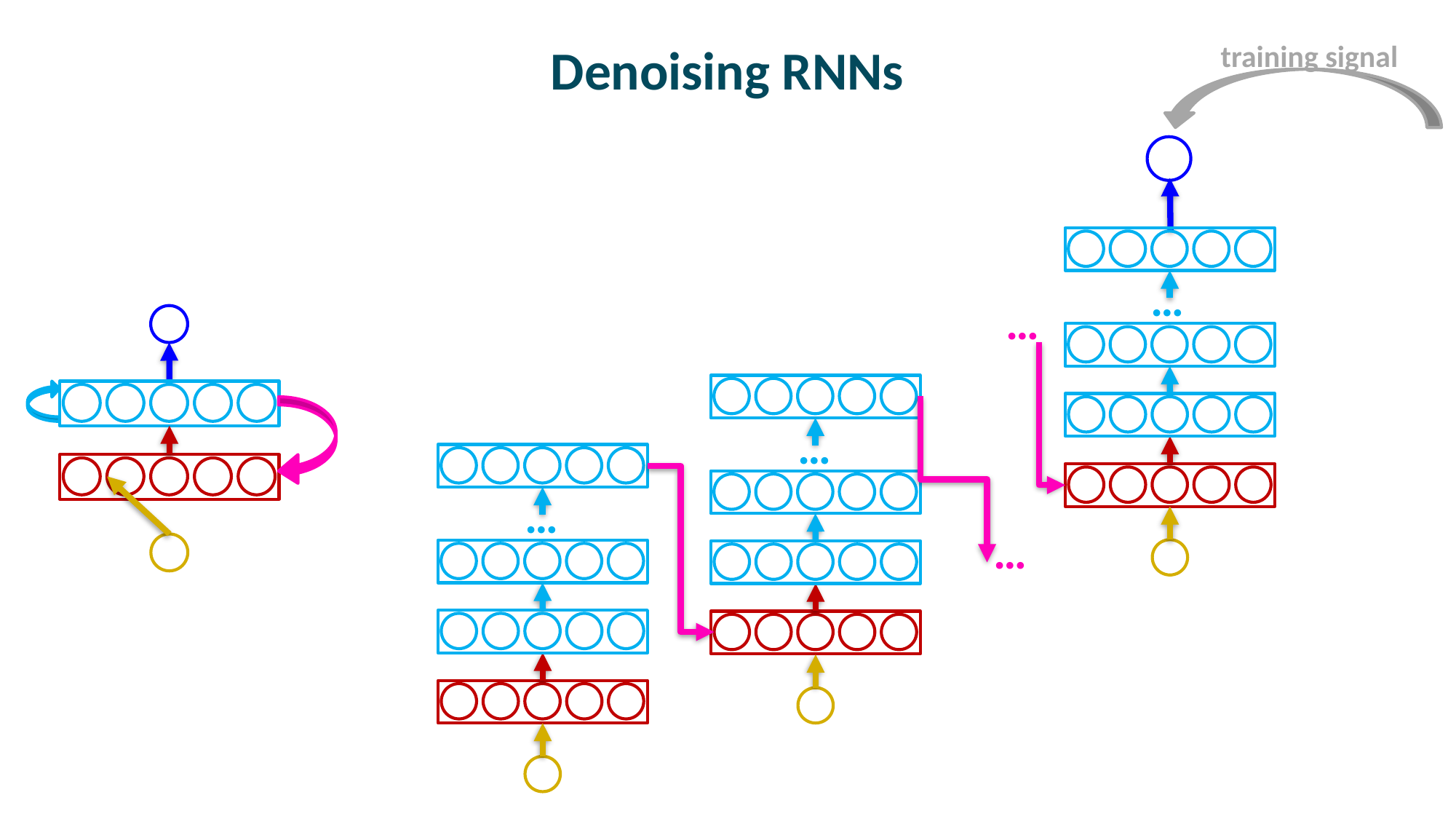

training signal
# Denoising RNNs

…

…

…

…

…